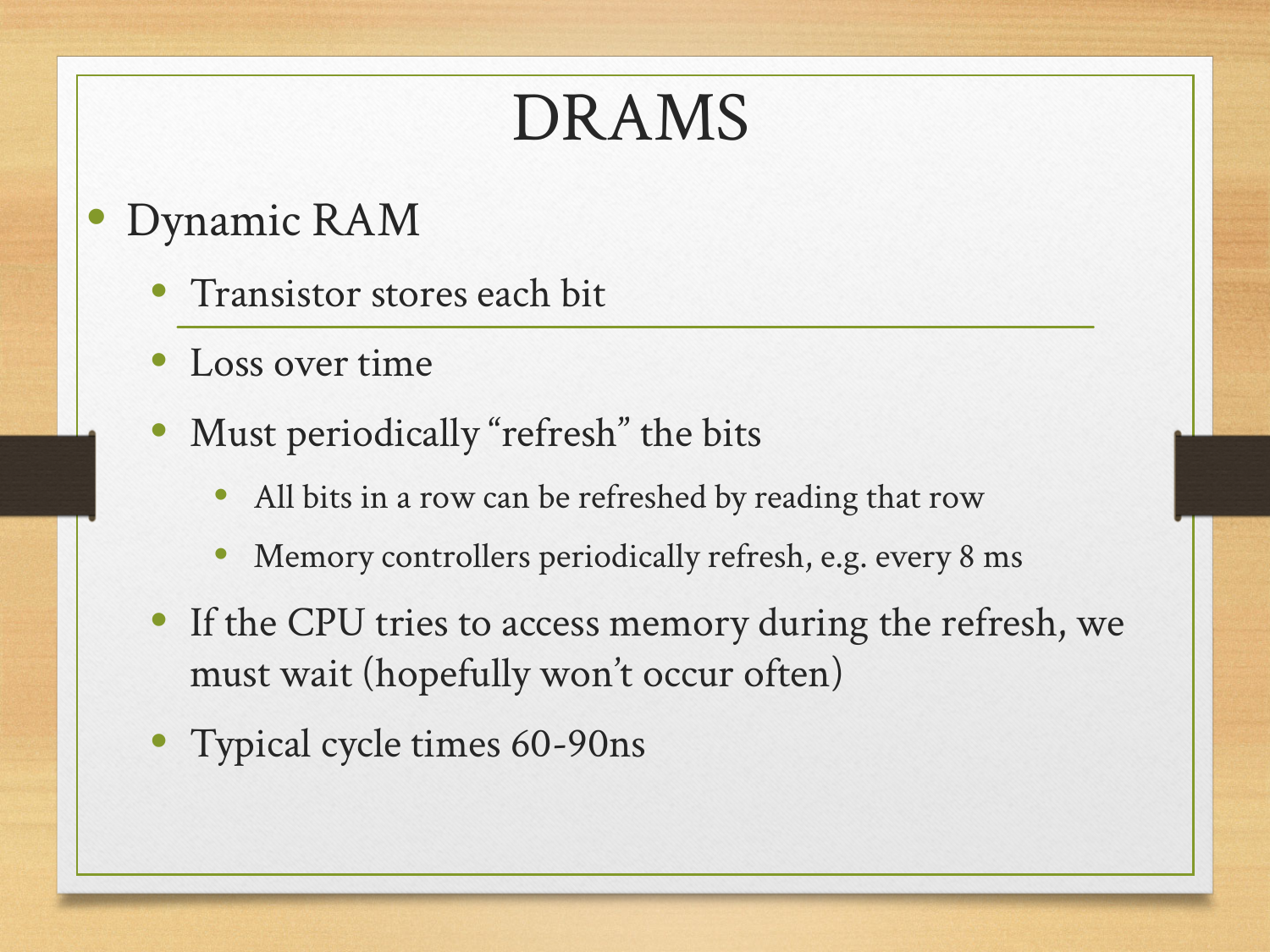

# DRAMS
Dynamic RAM
Transistor stores each bit
Loss over time
Must periodically “refresh” the bits
All bits in a row can be refreshed by reading that row
Memory controllers periodically refresh, e.g. every 8 ms
If the CPU tries to access memory during the refresh, we must wait (hopefully won’t occur often)
Typical cycle times 60-90ns